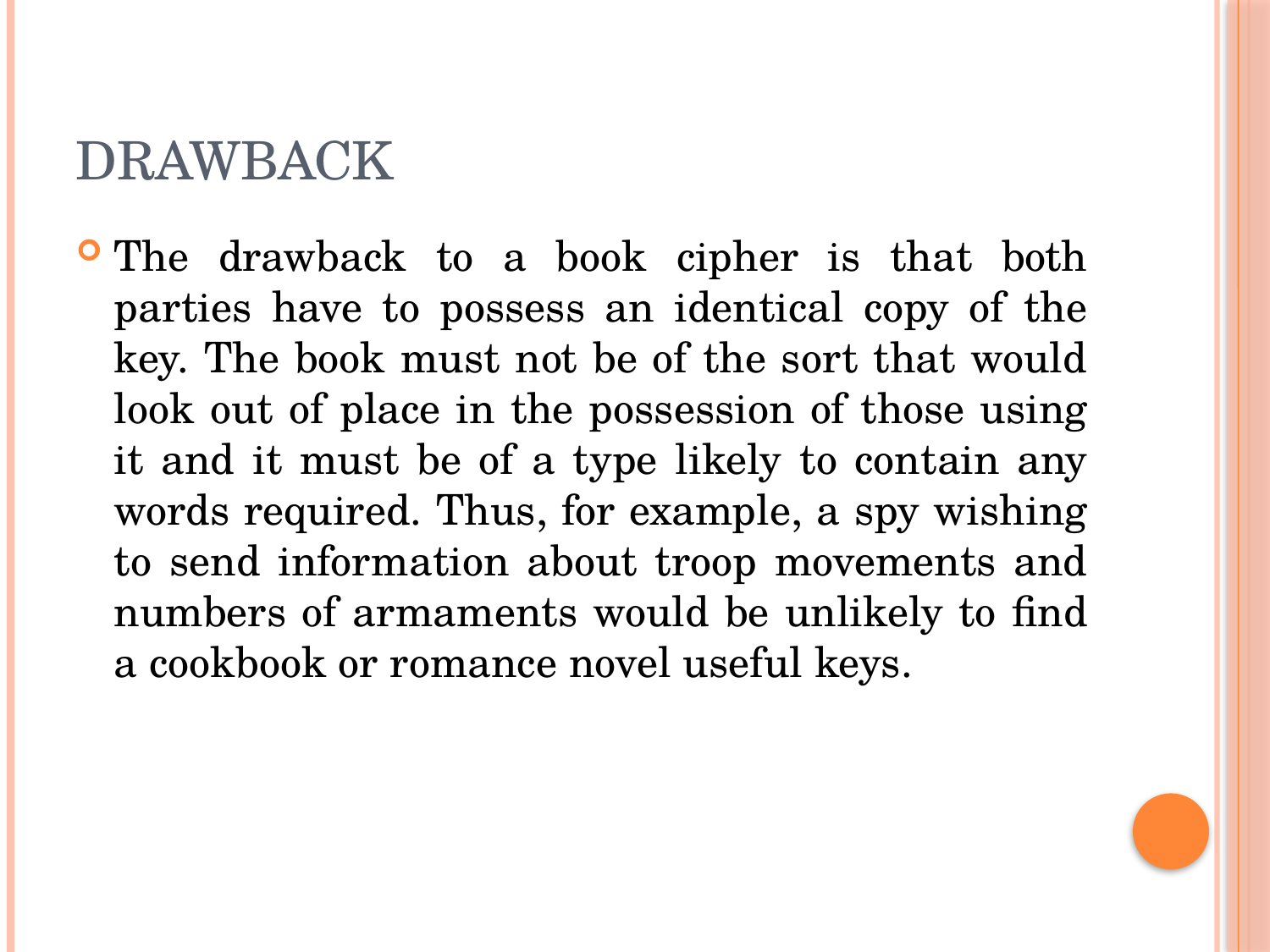

# Drawback
The drawback to a book cipher is that both parties have to possess an identical copy of the key. The book must not be of the sort that would look out of place in the possession of those using it and it must be of a type likely to contain any words required. Thus, for example, a spy wishing to send information about troop movements and numbers of armaments would be unlikely to find a cookbook or romance novel useful keys.